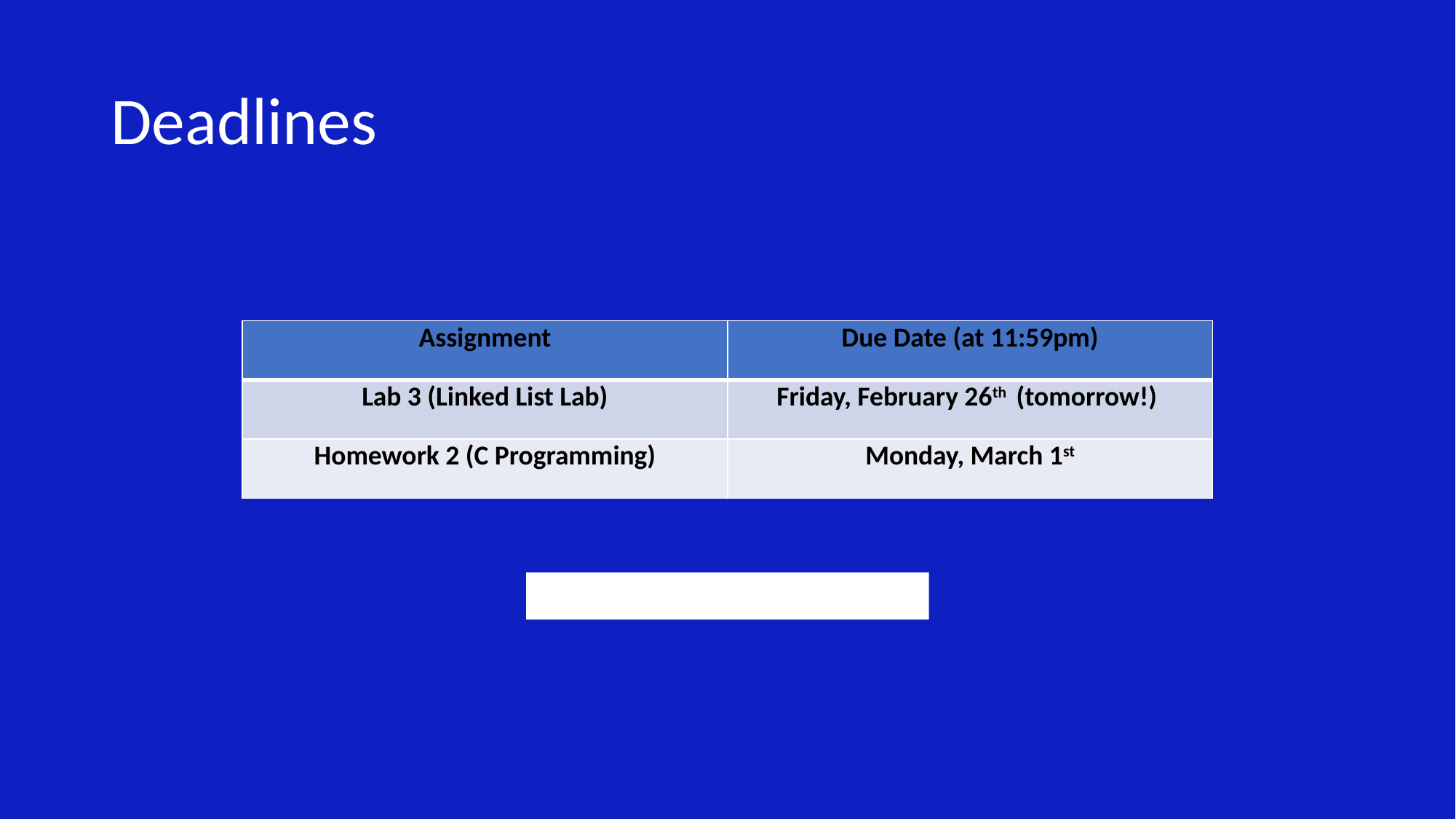

# Deadlines
| Assignment | Due Date (at 11:59pm) |
| --- | --- |
| Lab 3 (Linked List Lab) | Friday, February 26th (tomorrow!) |
| Homework 2 (C Programming) | Monday, March 1st |
https://www.gradescope.com/